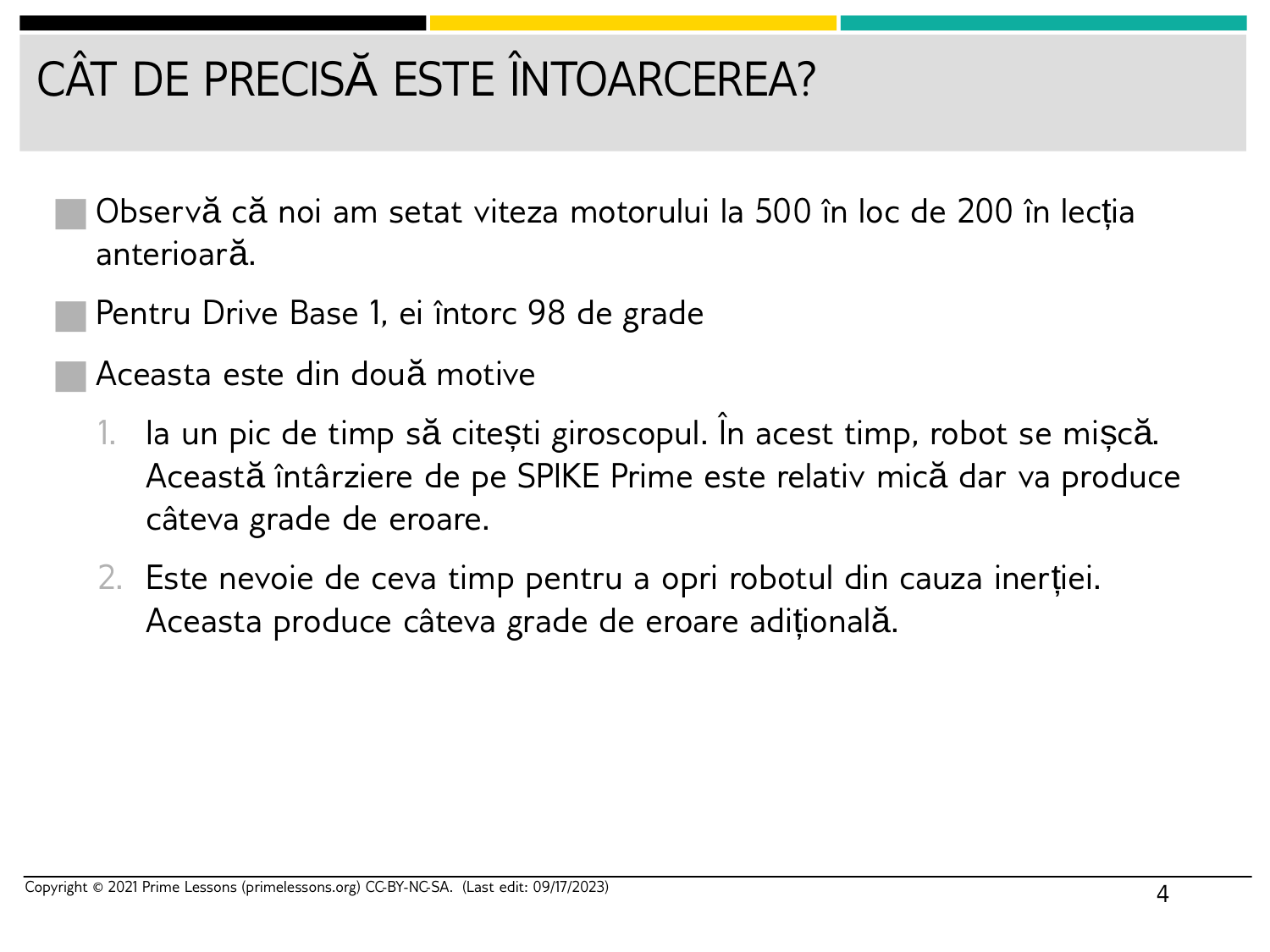

# CÂT DE PRECISĂ ESTE ÎNTOARCEREA?
Observă că noi am setat viteza motorului la 500 în loc de 200 în lecția anterioară.
Pentru Drive Base 1, ei întorc 98 de grade
Aceasta este din două motive
Ia un pic de timp să citești giroscopul. În acest timp, robot se mișcă. Această întârziere de pe SPIKE Prime este relativ mică dar va produce câteva grade de eroare.
Este nevoie de ceva timp pentru a opri robotul din cauza inerției. Aceasta produce câteva grade de eroare adițională.

Copyright © 2021 Prime Lessons (primelessons.org) CC-BY-NC-SA.  (Last edit: 09/17/2023)
4